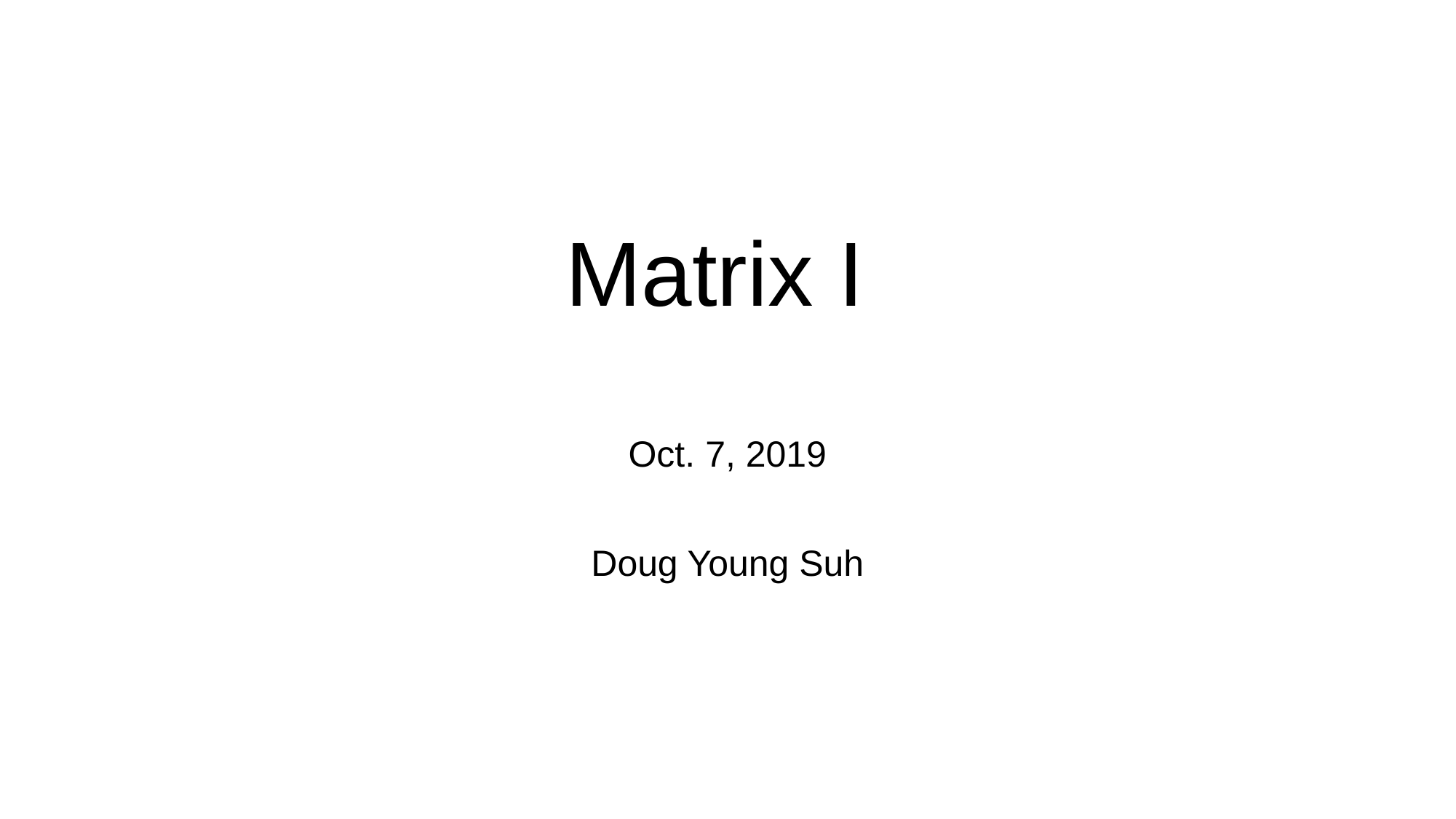

# Matrix I
Oct. 7, 2019

Doug Young Suh